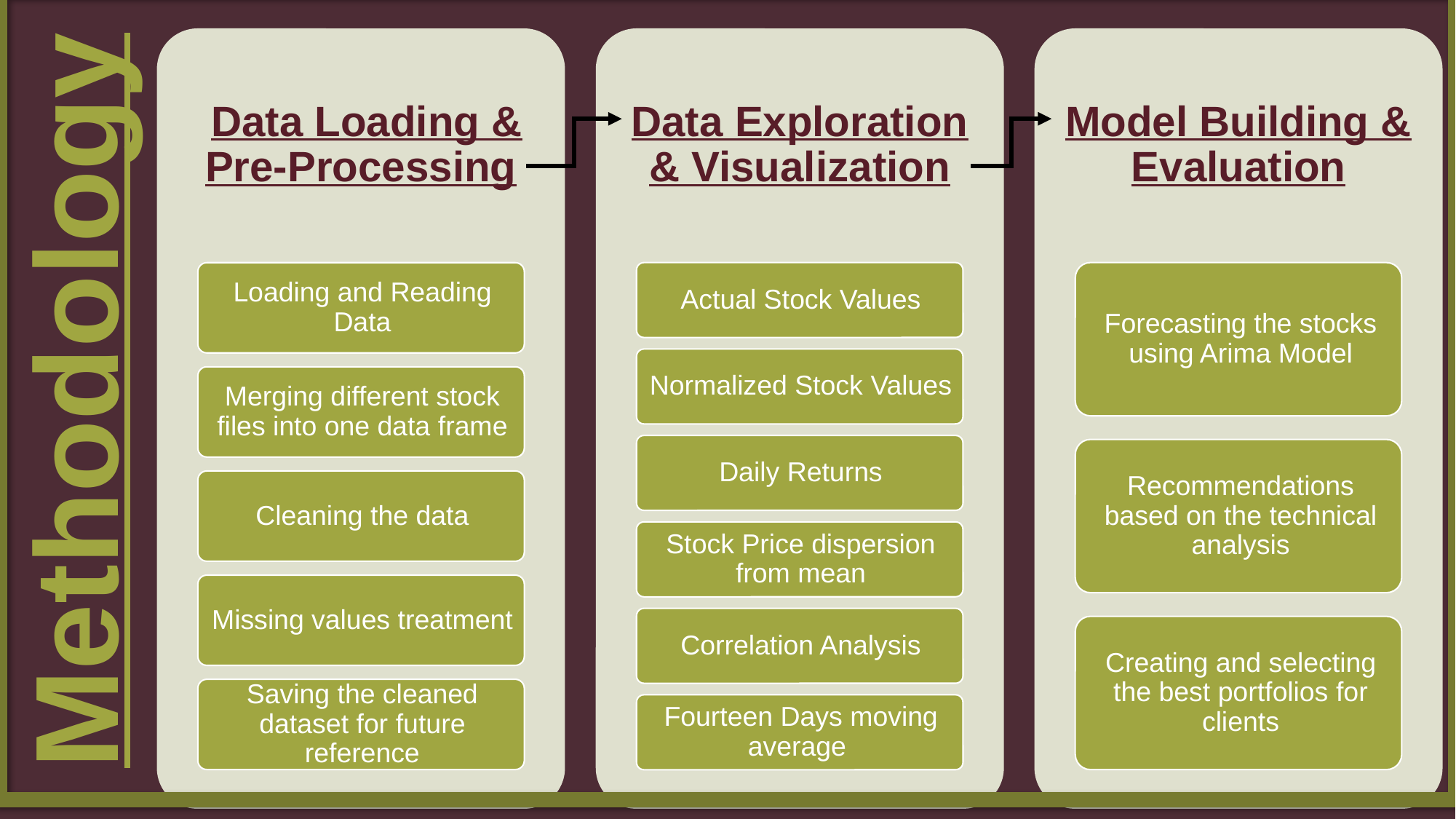

Data Loading & Pre-Processing
Loading and Reading Data
Merging different stock files into one data frame
Cleaning the data
Missing values treatment
Saving the cleaned dataset for future reference
Data Exploration & Visualization
Actual Stock Values
Normalized Stock Values
Daily Returns
Stock Price dispersion from mean
Correlation Analysis
Fourteen Days moving average
Model Building & Evaluation
Forecasting the stocks using Arima Model
Recommendations based on the technical analysis
Creating and selecting the best portfolios for clients
Methodology